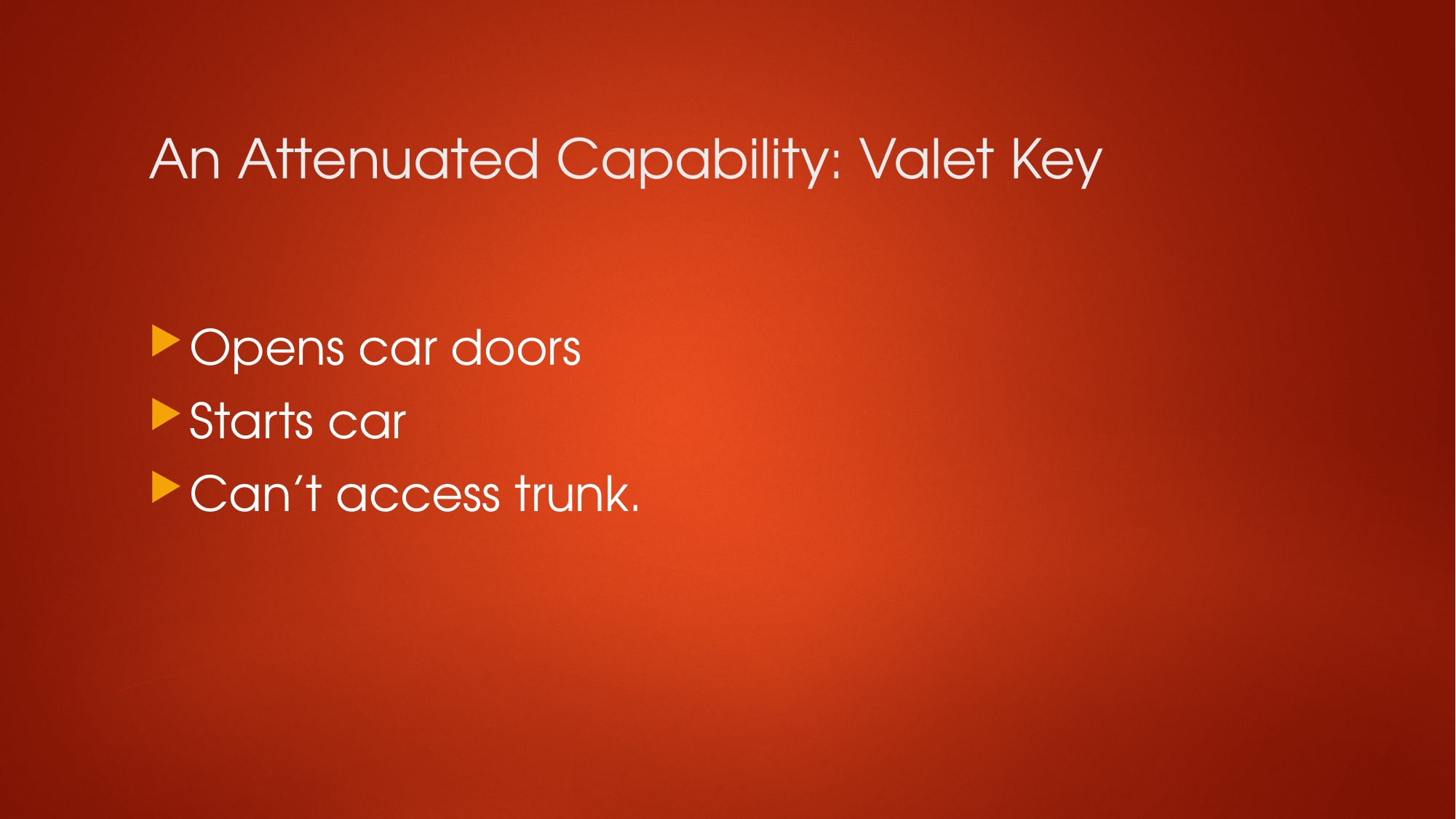

15
# An Attenuated Capability: Valet Key
Opens car doors
Starts car
Can’t access trunk.